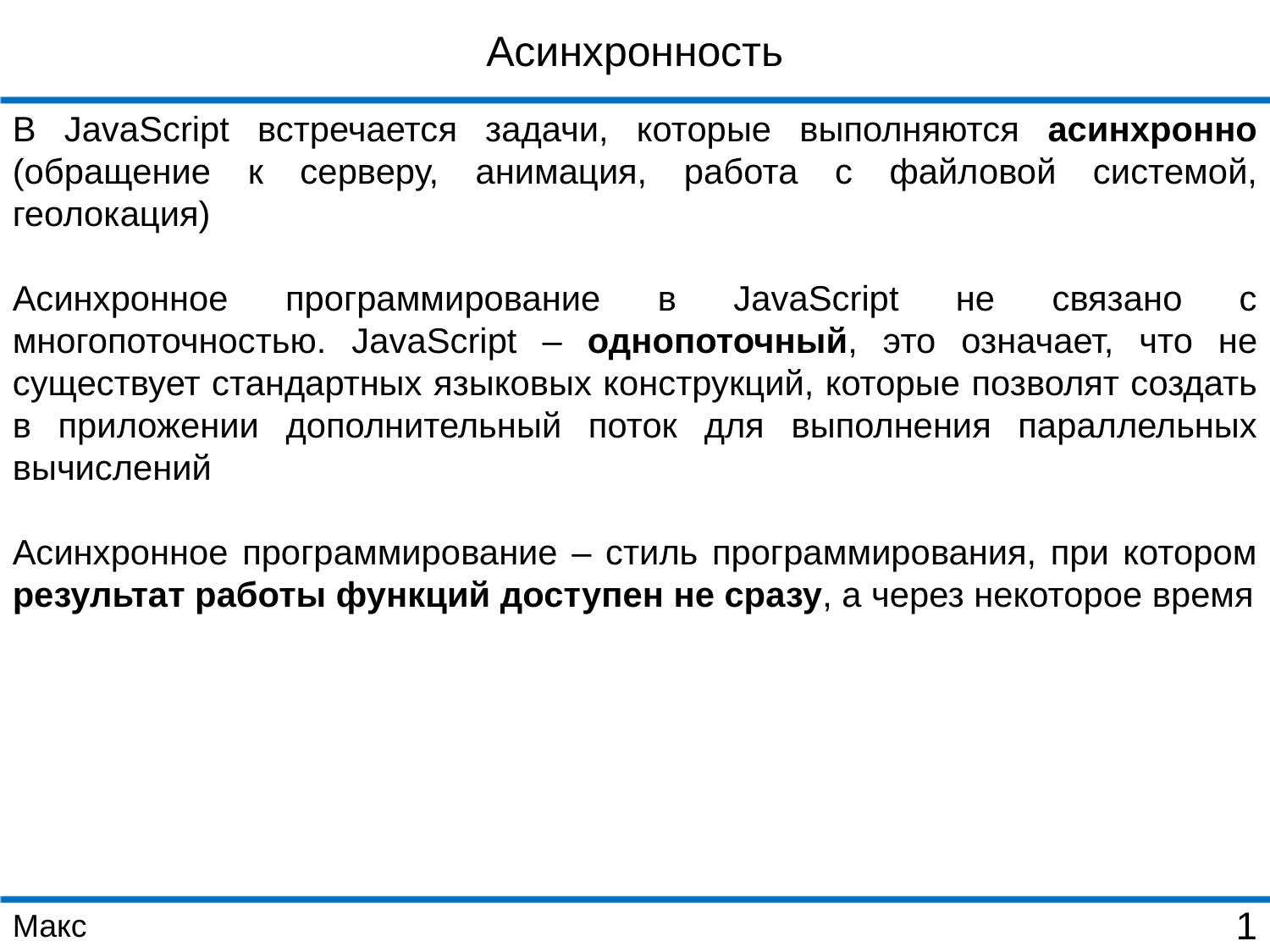

Асинхронность
В JavaScript встречается задачи, которые выполняются асинхронно (обращение к серверу, анимация, работа с файловой системой, геолокация)

Асинхронное программирование в JavaScript не связано с многопоточностью. JavaScript – однопоточный, это означает, что не существует стандартных языковых конструкций, которые позволят создать в приложении дополнительный поток для выполнения параллельных вычислений

Асинхронное программирование – стиль программирования, при котором результат работы функций доступен не сразу, а через некоторое время
Макс
1